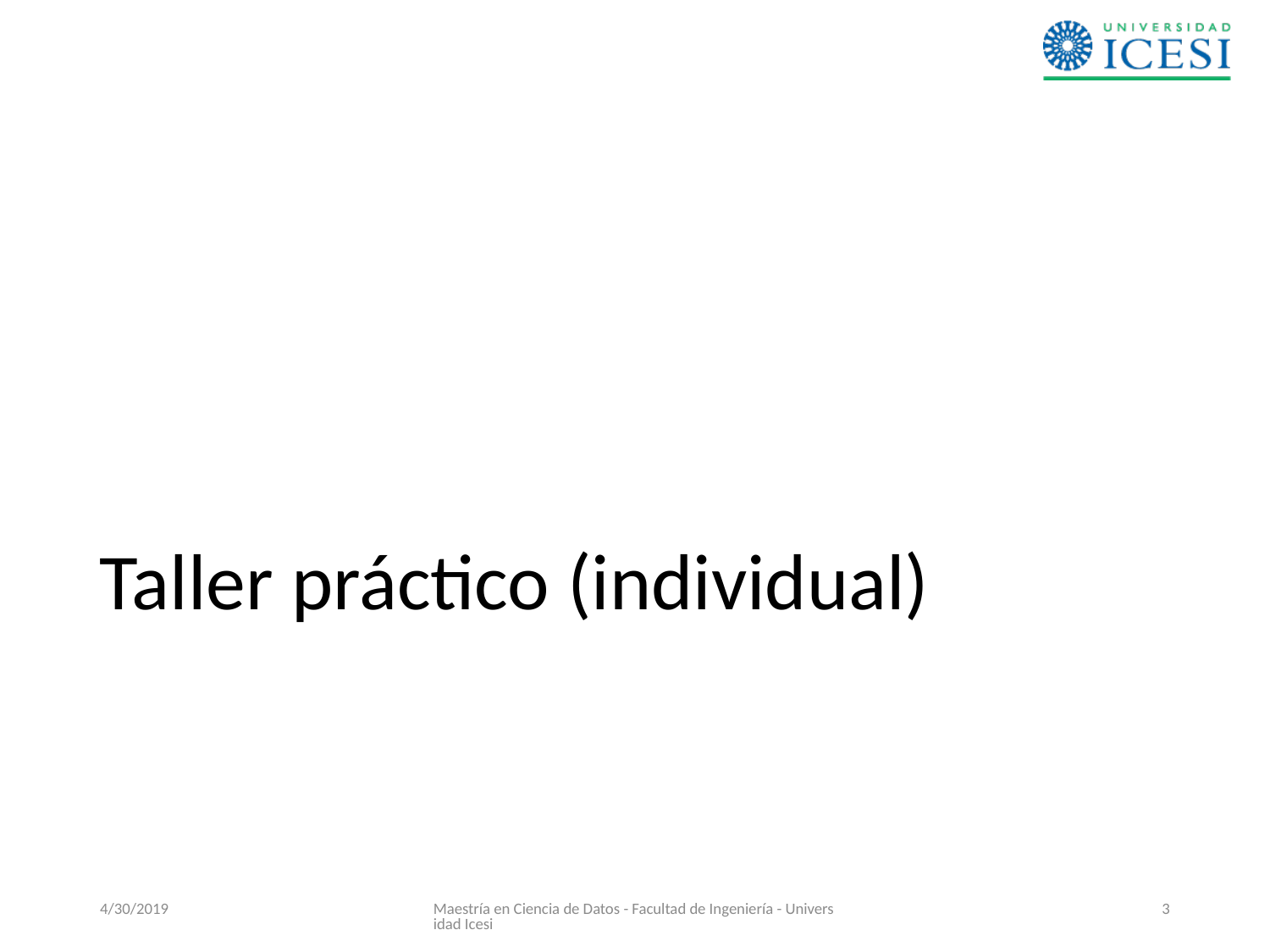

# Taller práctico (individual)

4/30/2019
Maestría en Ciencia de Datos - Facultad de Ingeniería - Universidad Icesi
3